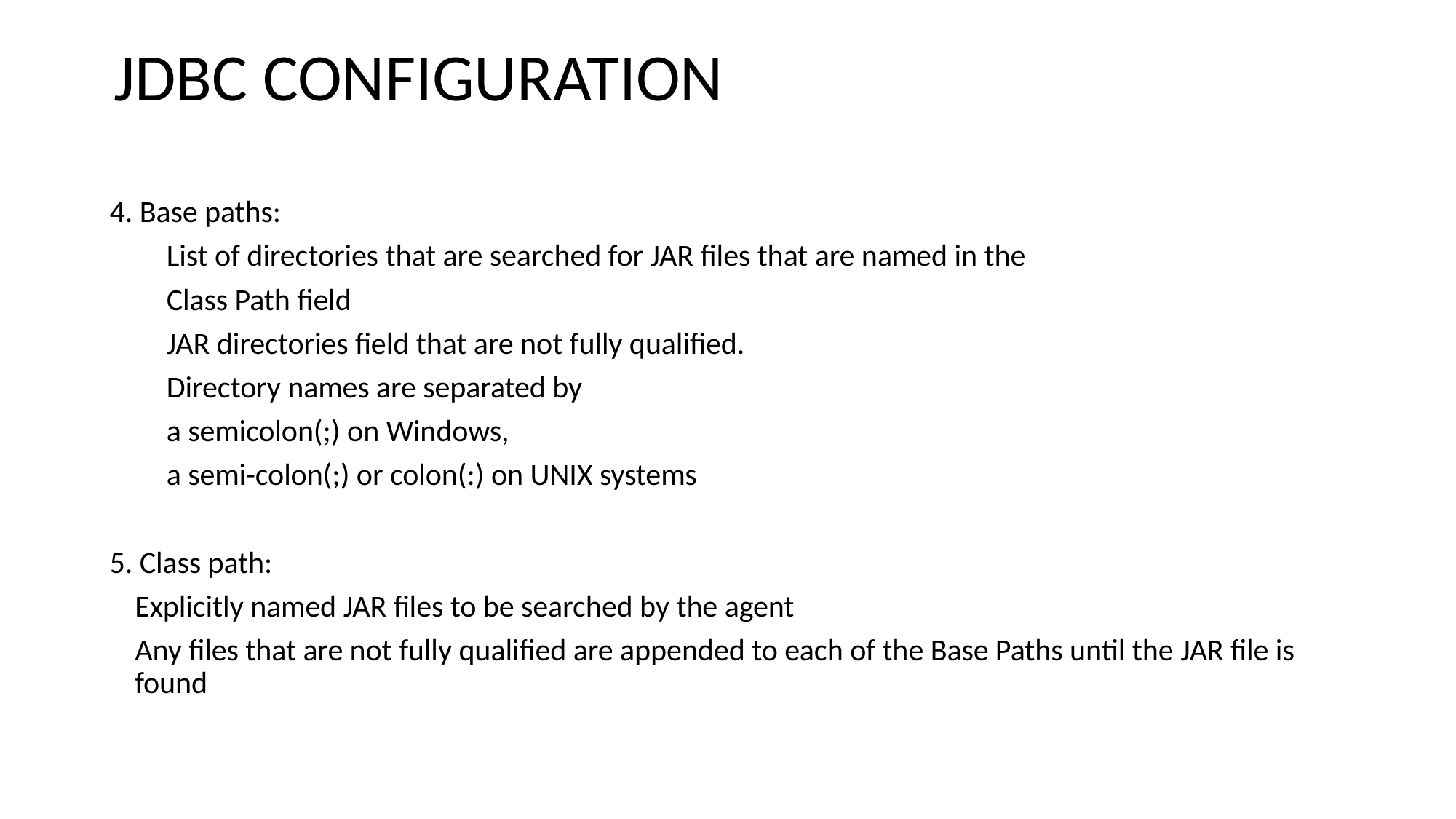

# JDBC CONFIGURATION
4. Base paths:
		List of directories that are searched for JAR files that are named in the
			Class Path field
			JAR directories field that are not fully qualified.
		Directory names are separated by
			a semicolon(;) on Windows,
			a semi-colon(;) or colon(:) on UNIX systems

5. Class path:
		Explicitly named JAR files to be searched by the agent
		Any files that are not fully qualified are appended to each of the Base Paths until the JAR file is found